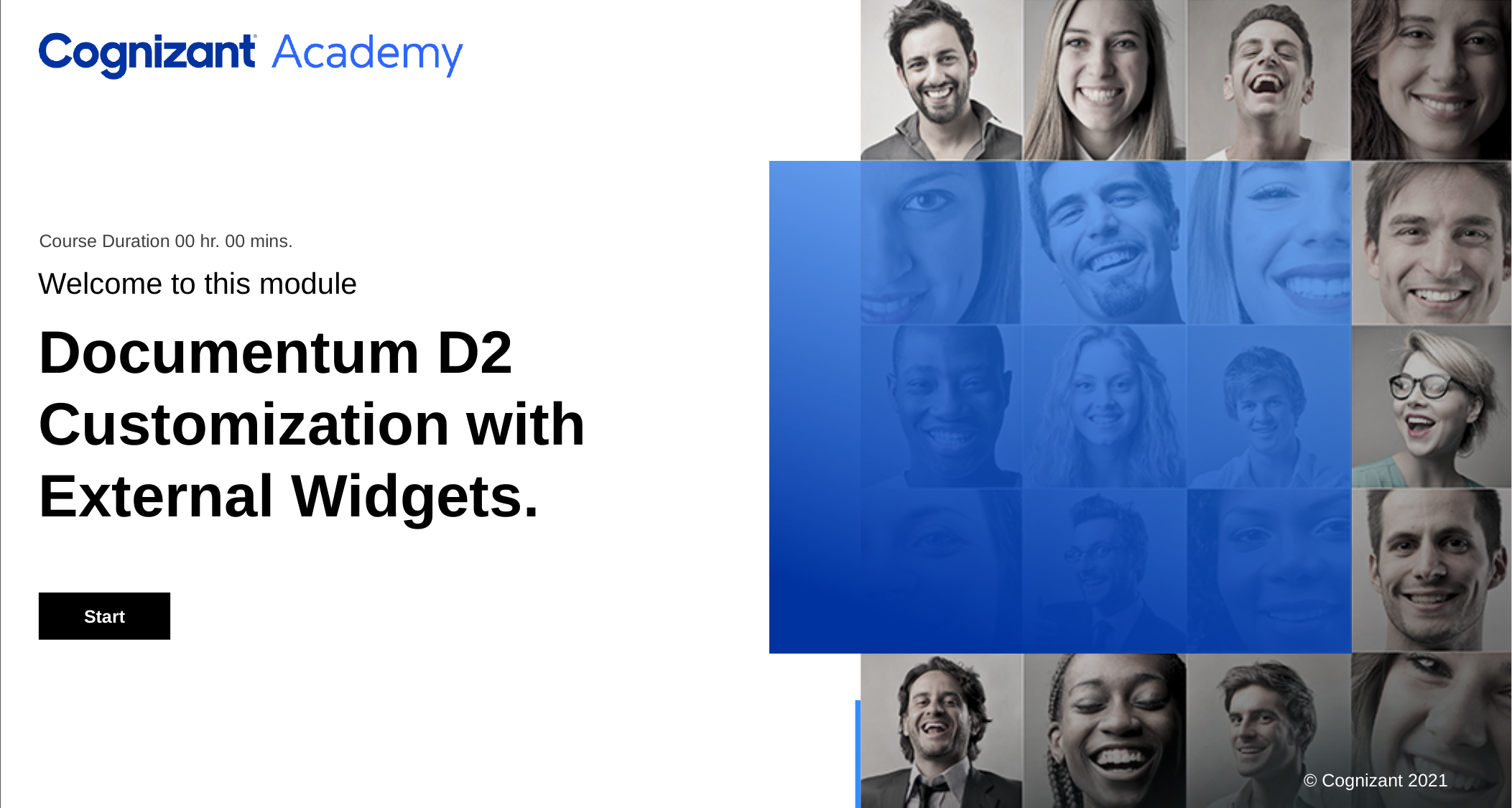

Documentum D2 Customization with External Widgets.
Please add the graphic description here.
Course Duration 00 hr. 00 mins.
# Welcome to this module
Documentum D2 Customization with External Widgets.